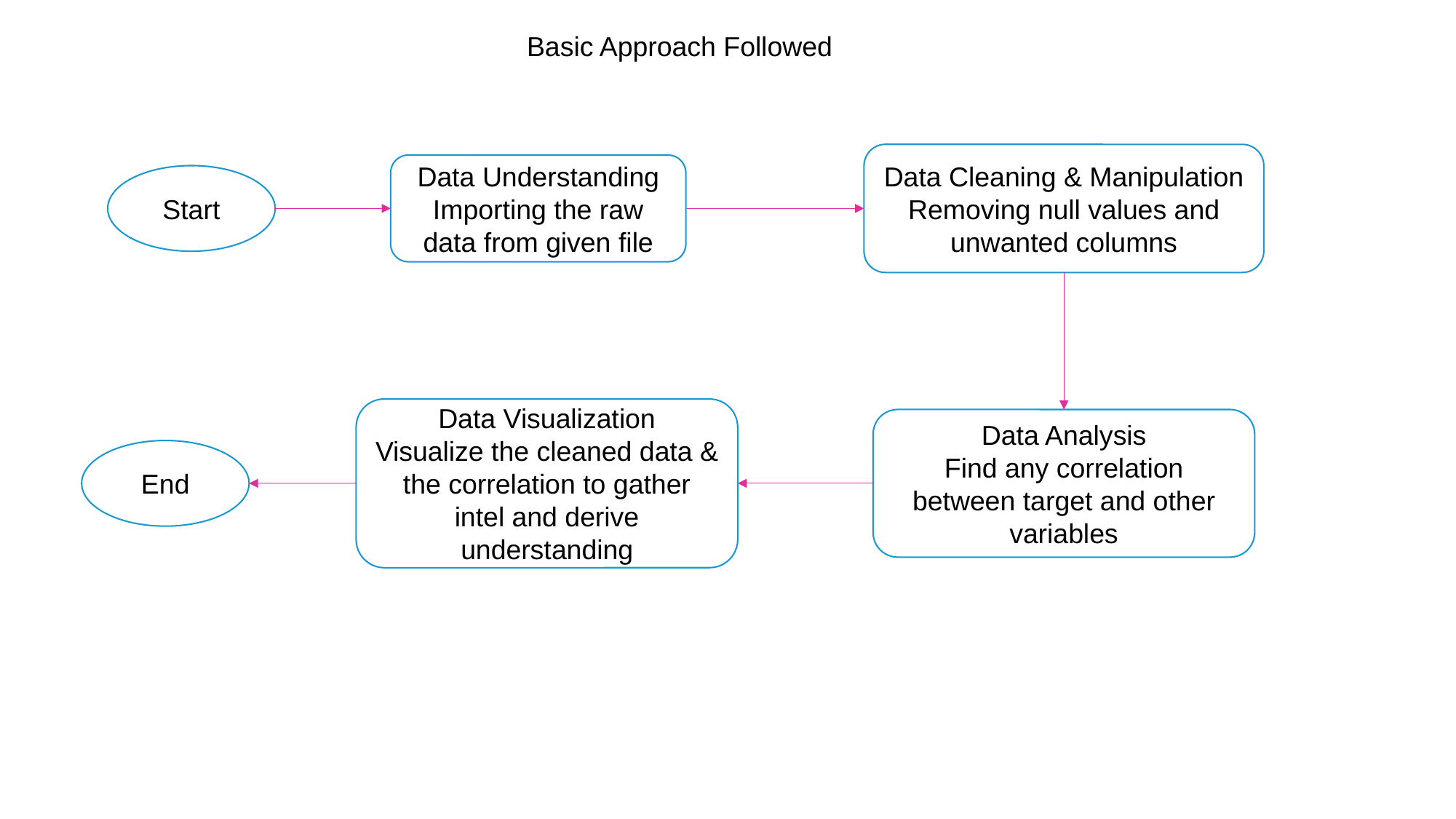

Basic Approach Followed
Data Cleaning & Manipulation
Removing null values and unwanted columns
Data Understanding
Importing the raw data from given file
Start
Data Visualization
Visualize the cleaned data & the correlation to gather intel and derive understanding
Data Analysis
Find any correlation between target and other variables
End